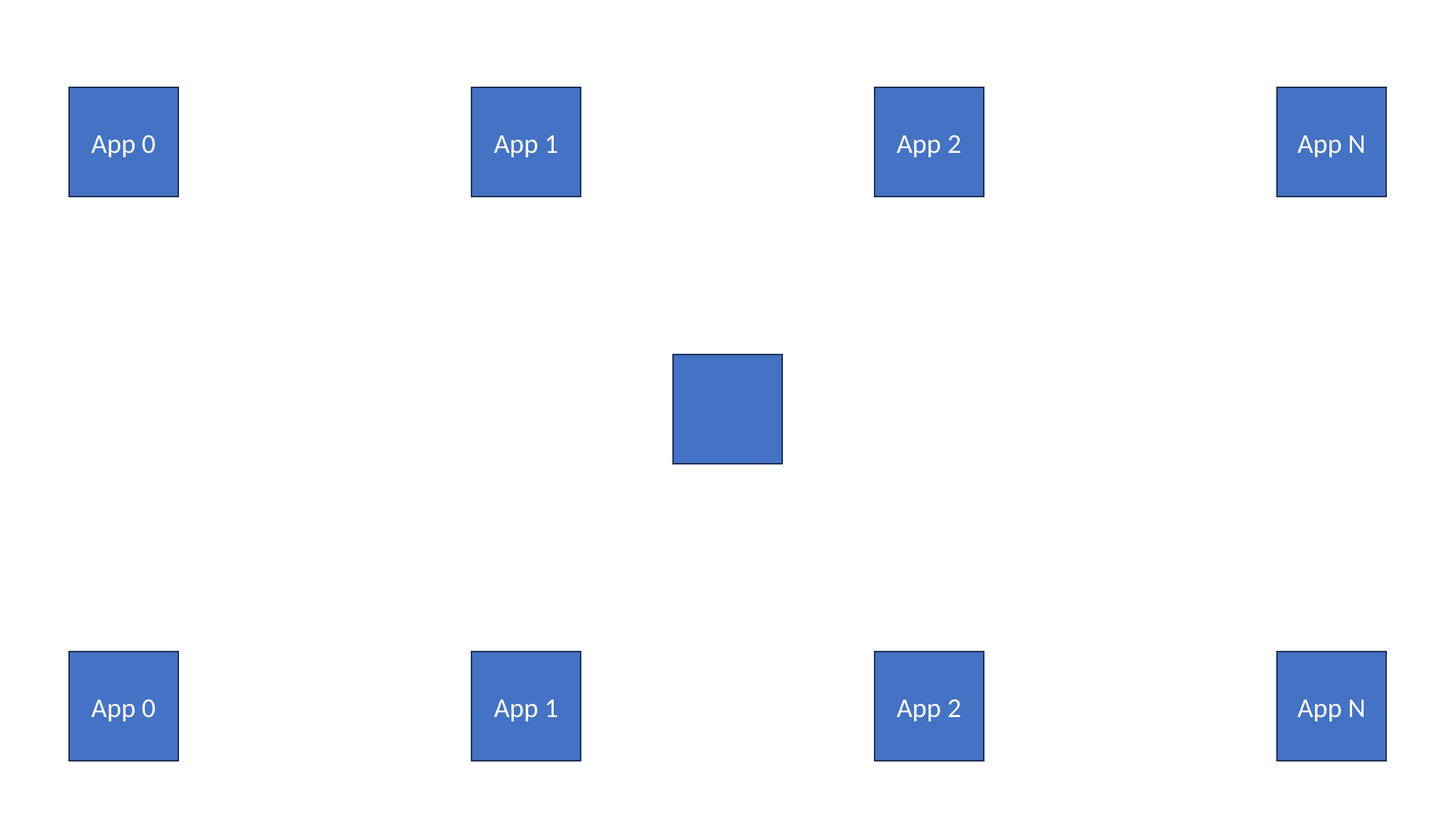

App 0
App 1
App 2
App N

App 0
App 1
App 2
App N